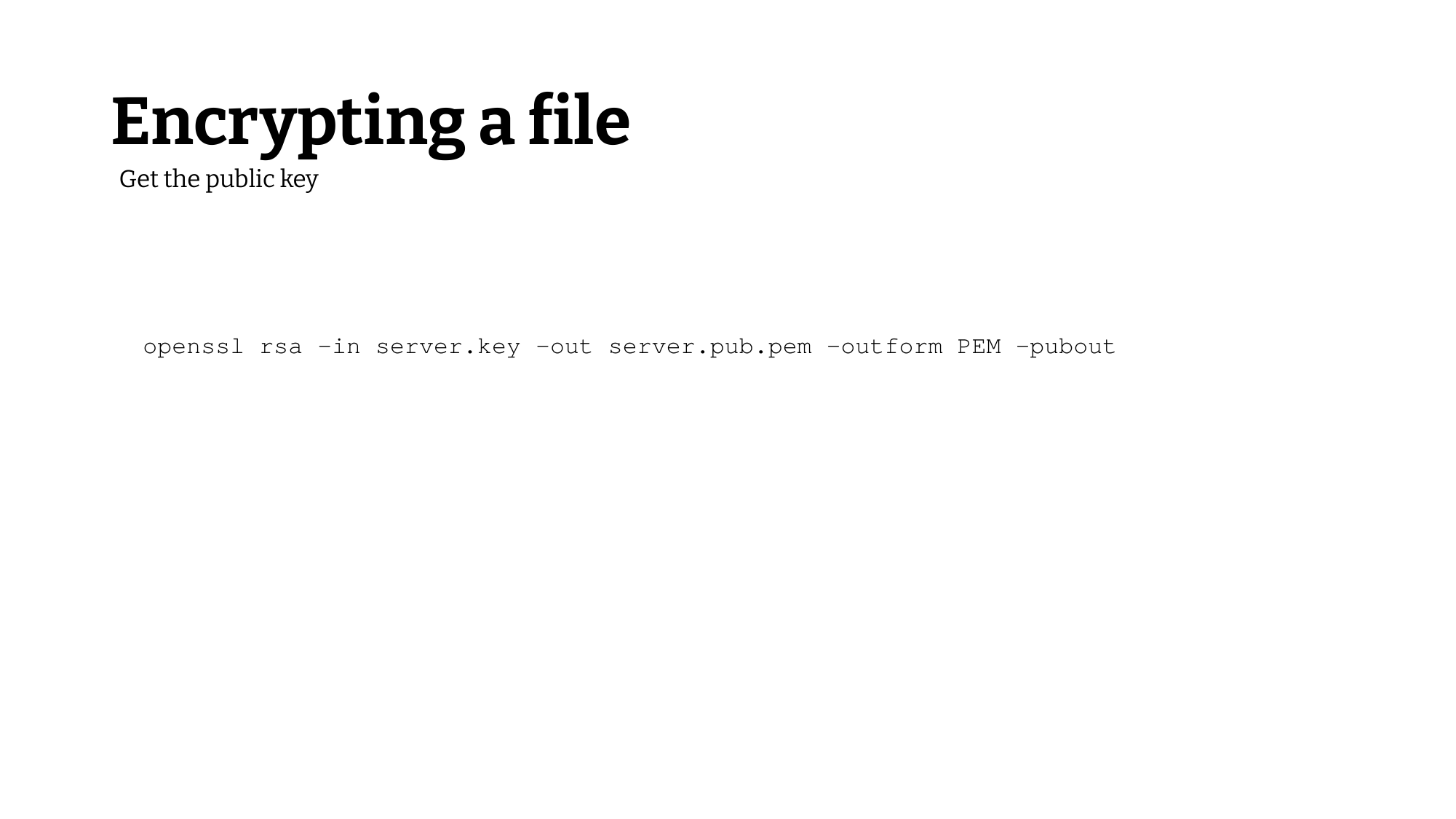

# Encrypting a file
Get the public key
openssl rsa -in server.key -out server.pub.pem -outform PEM -pubout